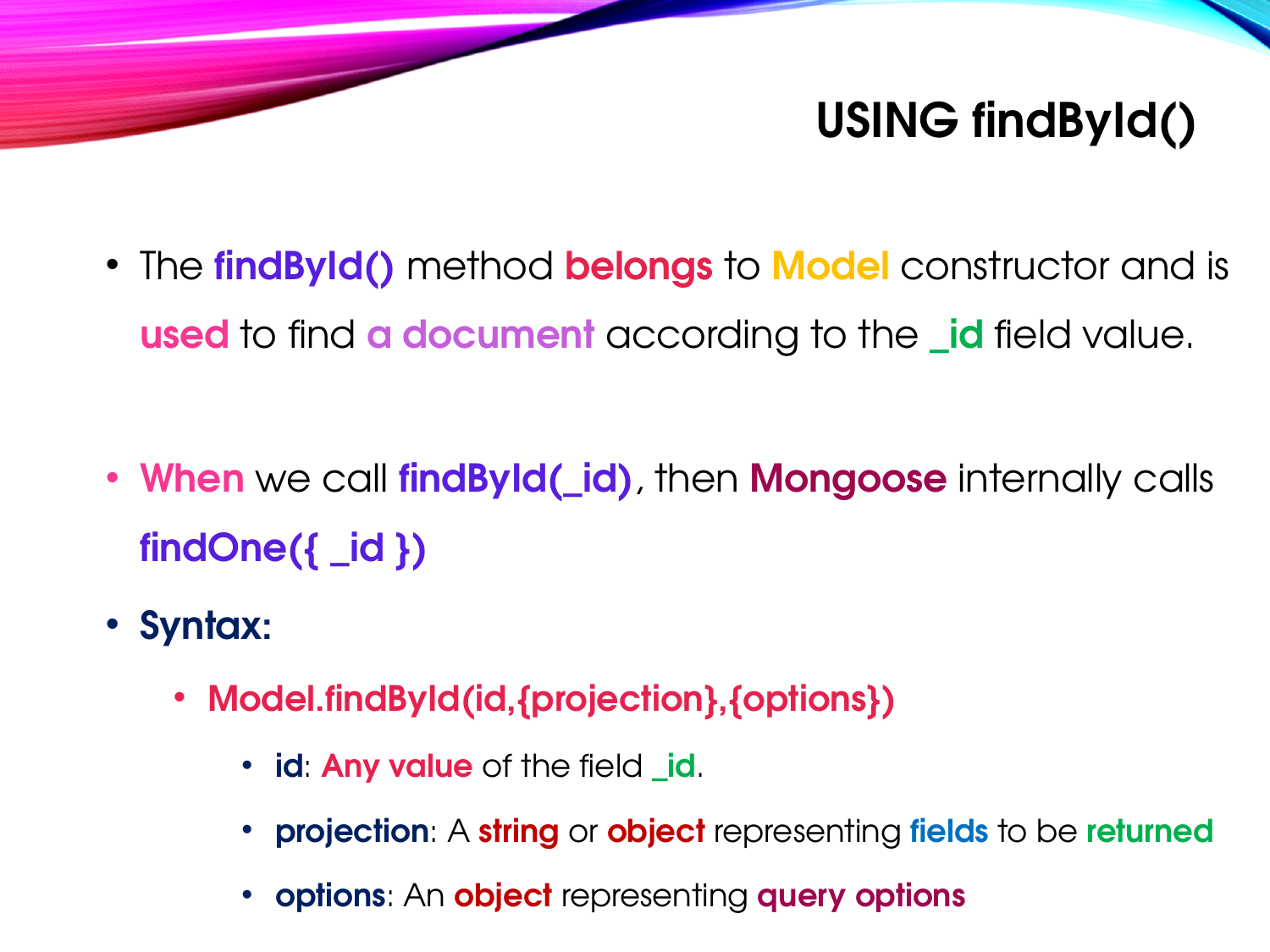

# Using findById()
The findById() method belongs to Model constructor and is used to find a document according to the _id field value.

When we call findById(_id), then Mongoose internally calls findOne({ _id })
Syntax:
Model.findById(id,{projection},{options})
id: Any value of the field _id.
projection: A string or object representing fields to be returned
options: An object representing query options